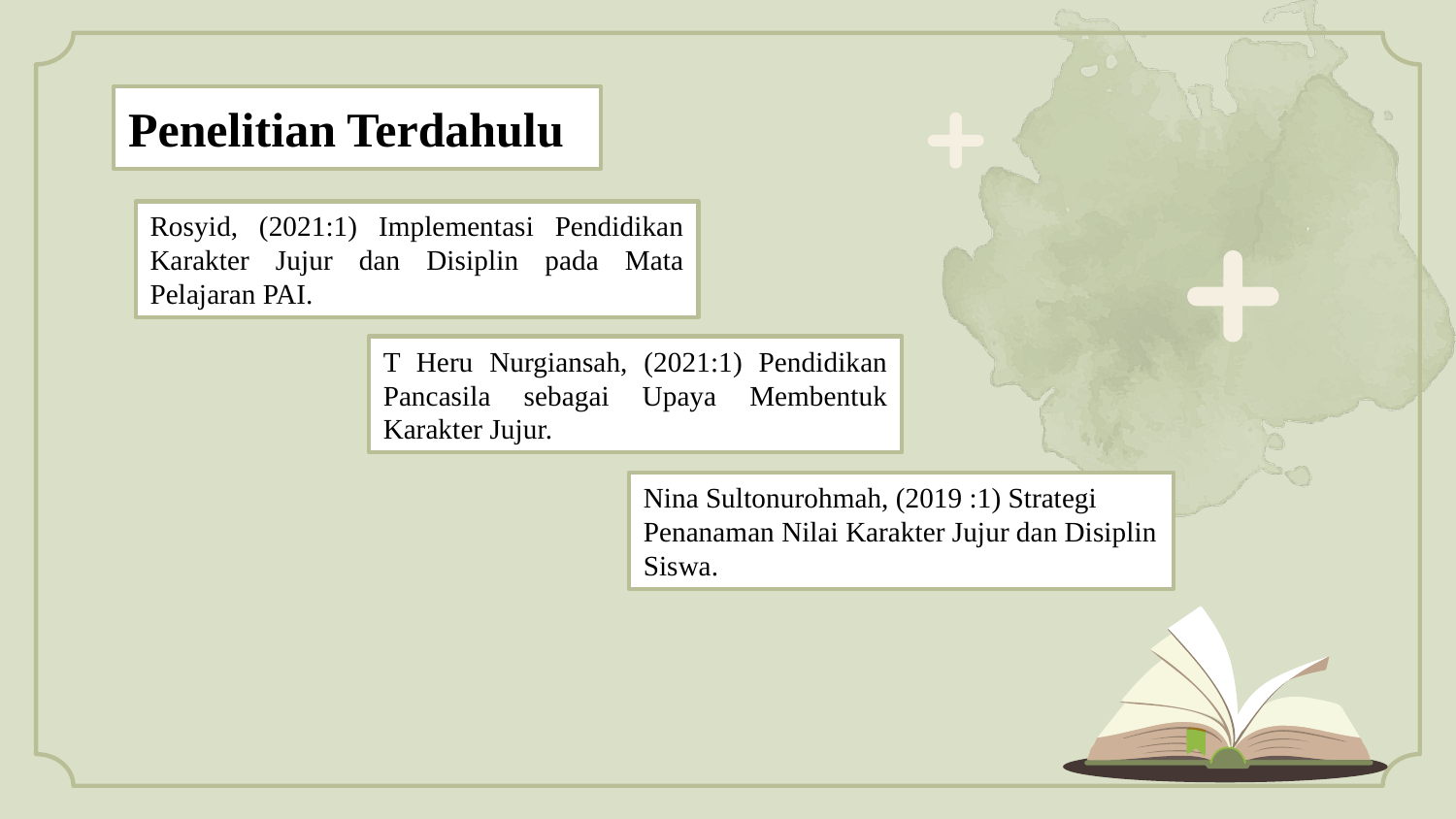

Penelitian Terdahulu

Rosyid, (2021:1) Implementasi Pendidikan Karakter Jujur dan Disiplin pada Mata Pelajaran PAI.

T Heru Nurgiansah, (2021:1) Pendidikan Pancasila sebagai Upaya Membentuk Karakter Jujur.

Nina Sultonurohmah, (2019 :1) Strategi Penanaman Nilai Karakter Jujur dan Disiplin Siswa.